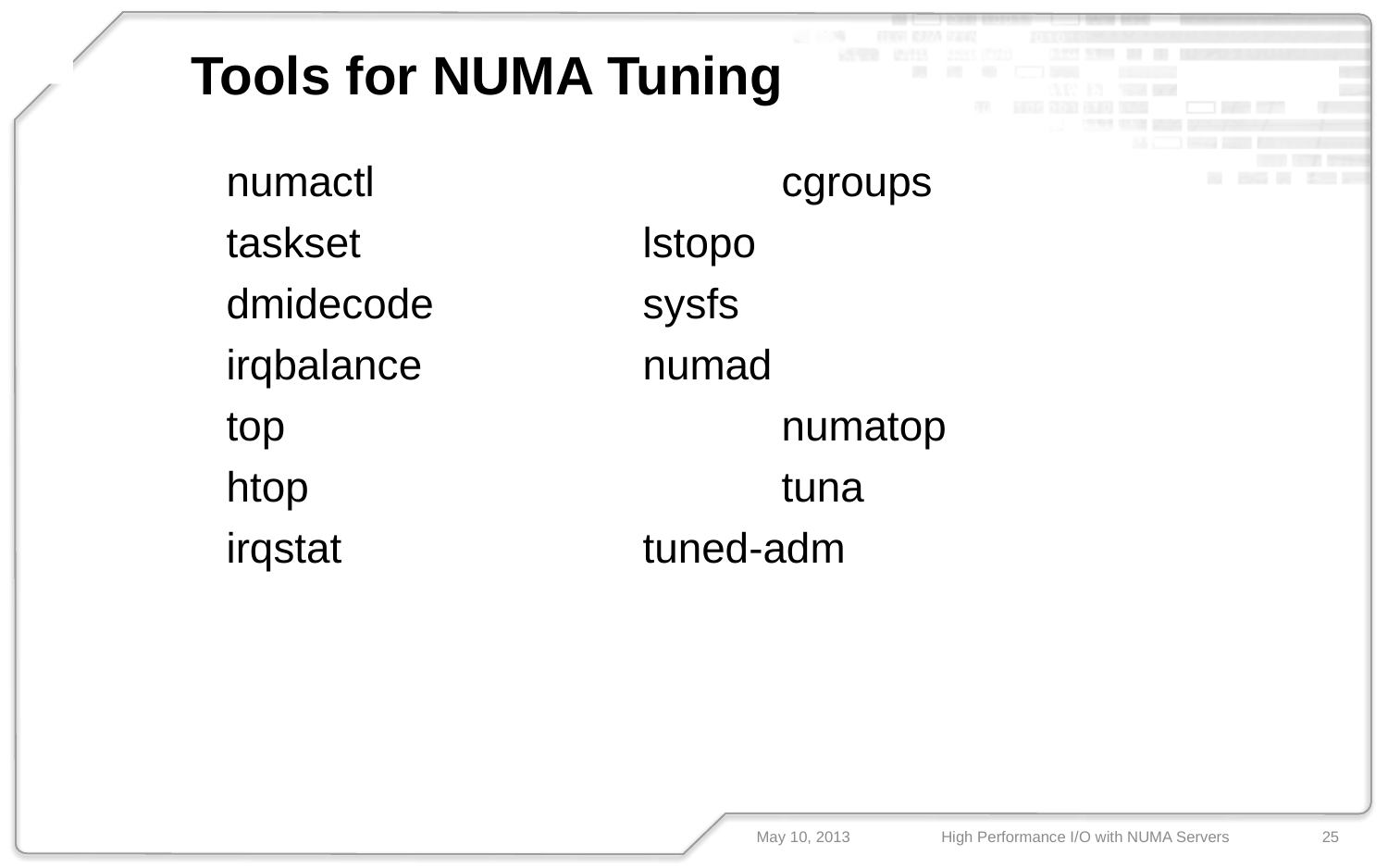

FUIO
# Tools for NUMA Tuning
N-IO
FUSION-IO
numactl			cgroups
taskset			lstopo
dmidecode		sysfs
irqbalance		numad
top				numatop
htop				tuna
irqstat			tuned-adm

May 10, 2013
High Performance I/O with NUMA Servers
25